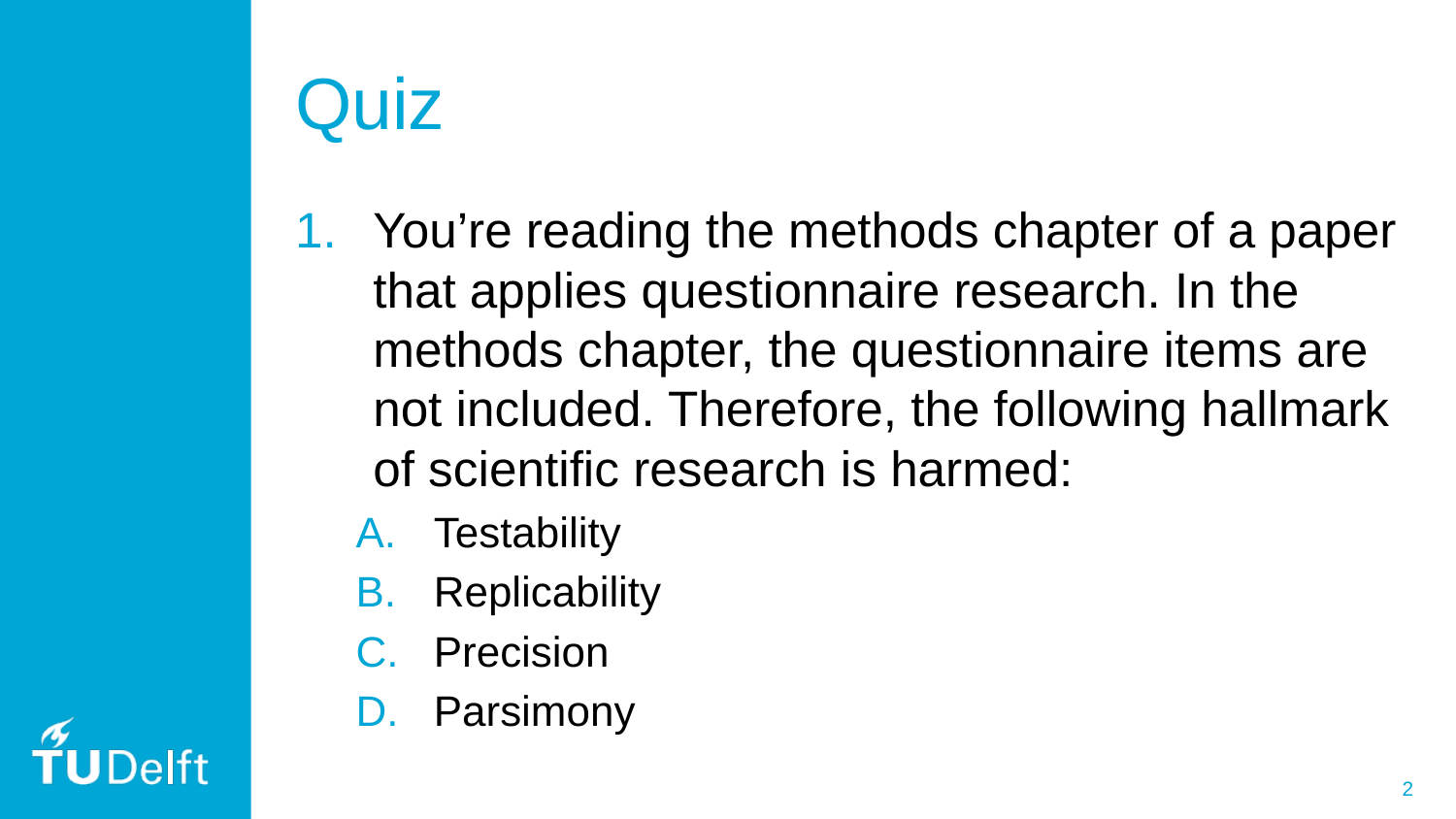

# Quiz
You’re reading the methods chapter of a paper that applies questionnaire research. In the methods chapter, the questionnaire items are not included. Therefore, the following hallmark of scientific research is harmed:
Testability
Replicability
Precision
Parsimony